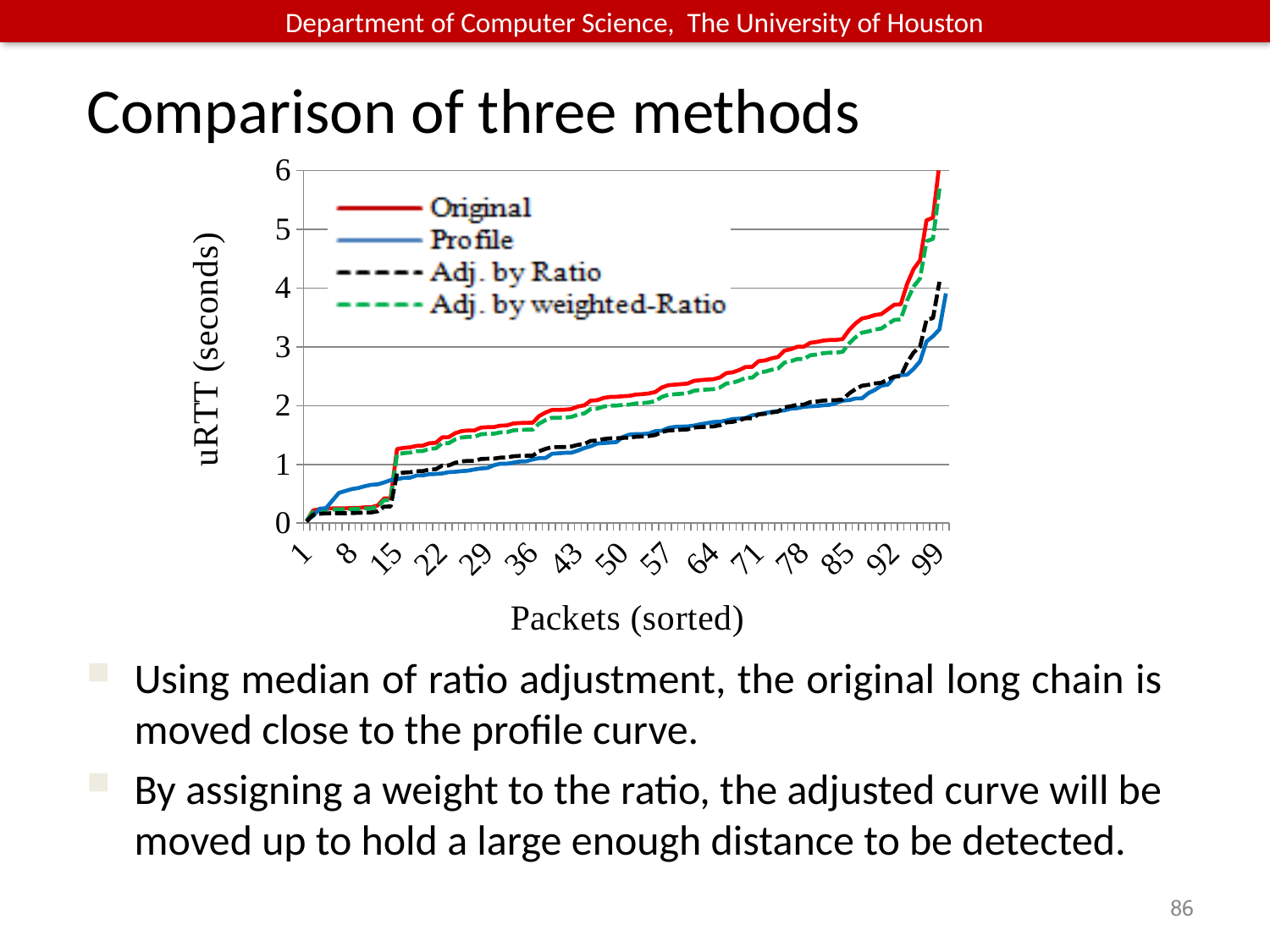

Comparison of three methods

### Chart

| Category | s1l4 | s1l4-weighted | Median | s1l4-biased |
|---|---|---|---|---|
Using median of ratio adjustment, the original long chain is moved close to the profile curve.
By assigning a weight to the ratio, the adjusted curve will be moved up to hold a large enough distance to be detected.

86